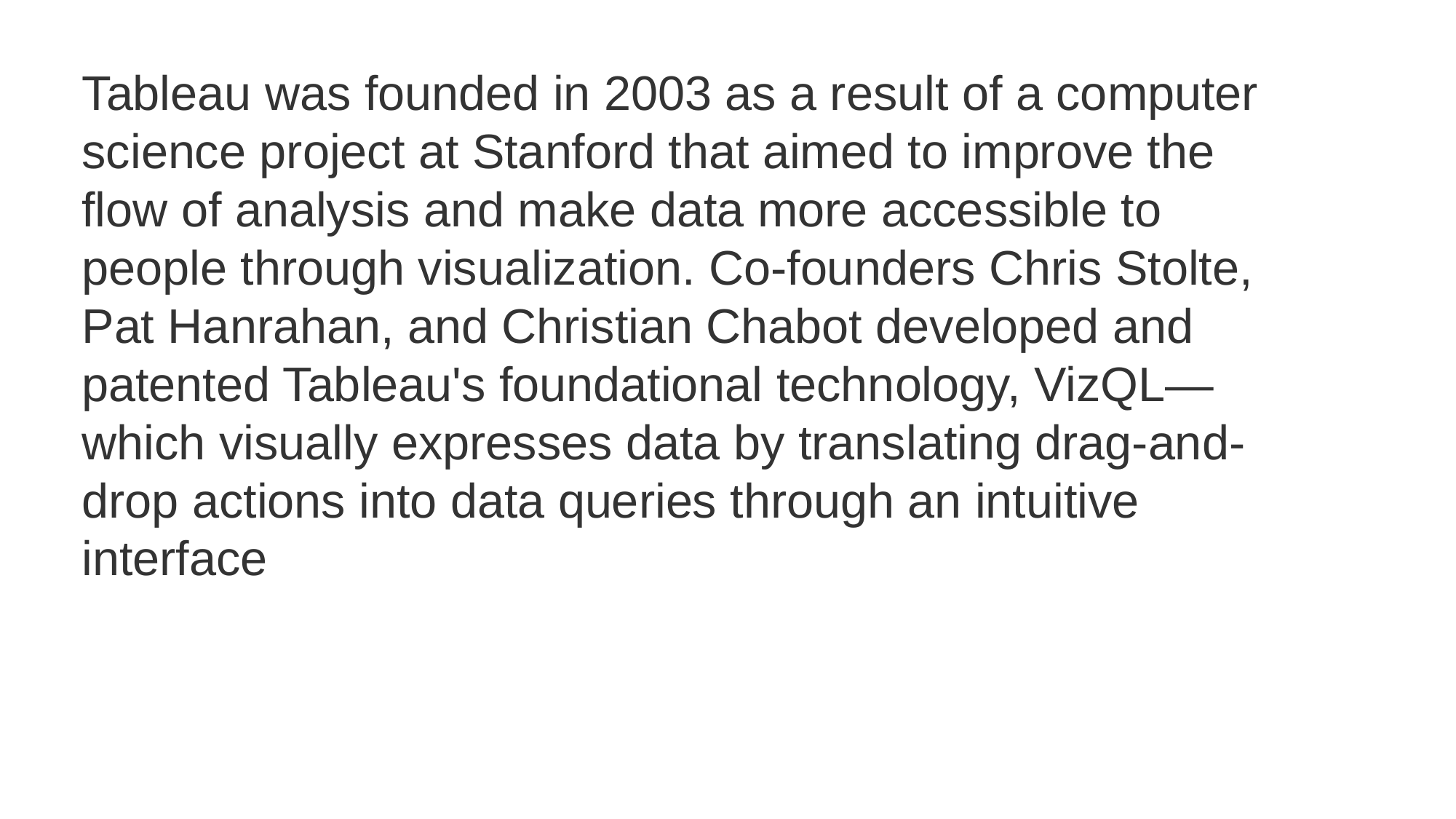

Tableau was founded in 2003 as a result of a computer science project at Stanford that aimed to improve the flow of analysis and make data more accessible to people through visualization. Co-founders Chris Stolte, Pat Hanrahan, and Christian Chabot developed and patented Tableau's foundational technology, VizQL—which visually expresses data by translating drag-and-drop actions into data queries through an intuitive interface